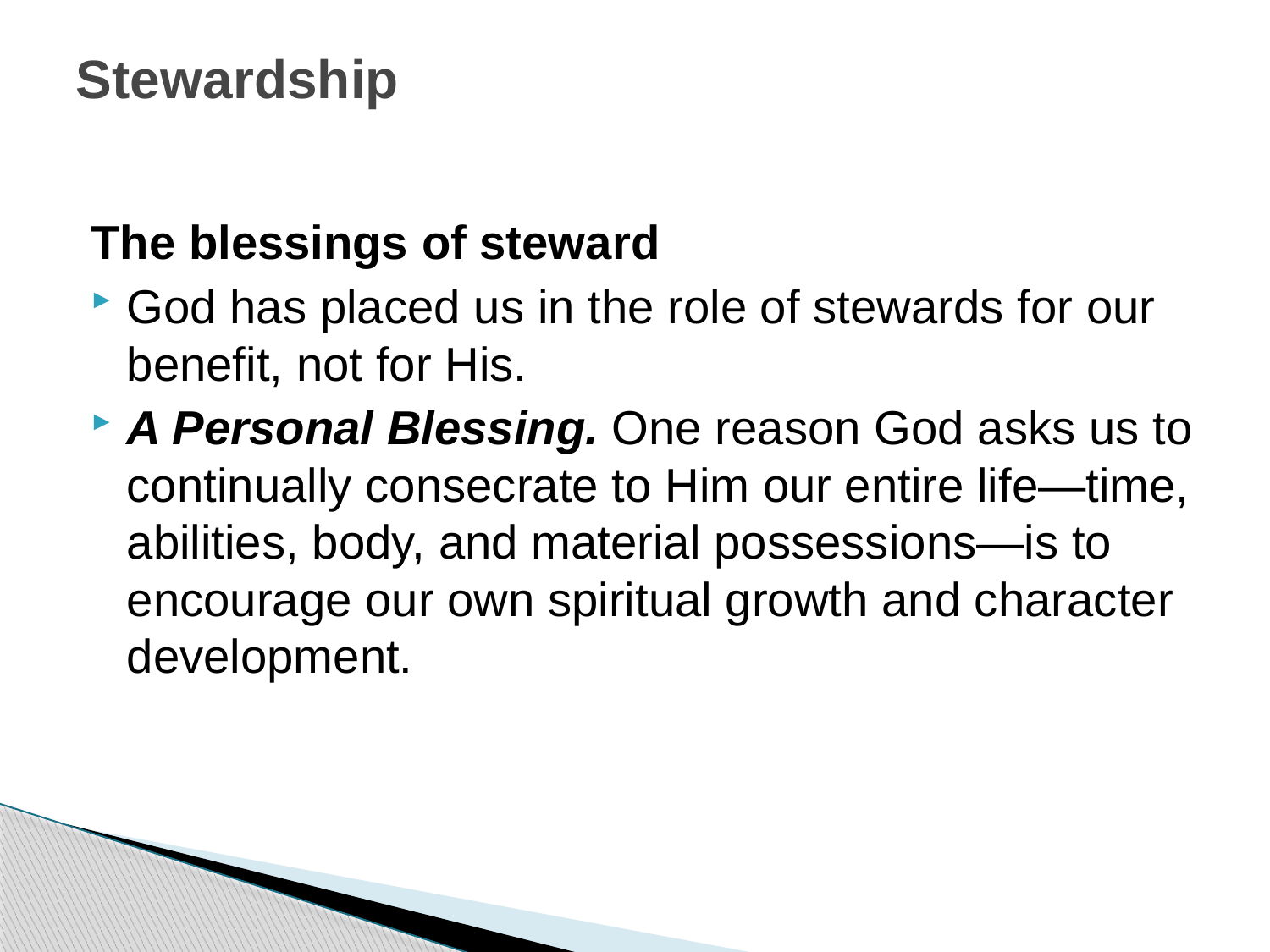

# Stewardship
The blessings of steward
God has placed us in the role of stewards for our benefit, not for His.
A Personal Blessing. One reason God asks us to continually consecrate to Him our entire life—time, abilities, body, and material possessions—is to encourage our own spiritual growth and character development.